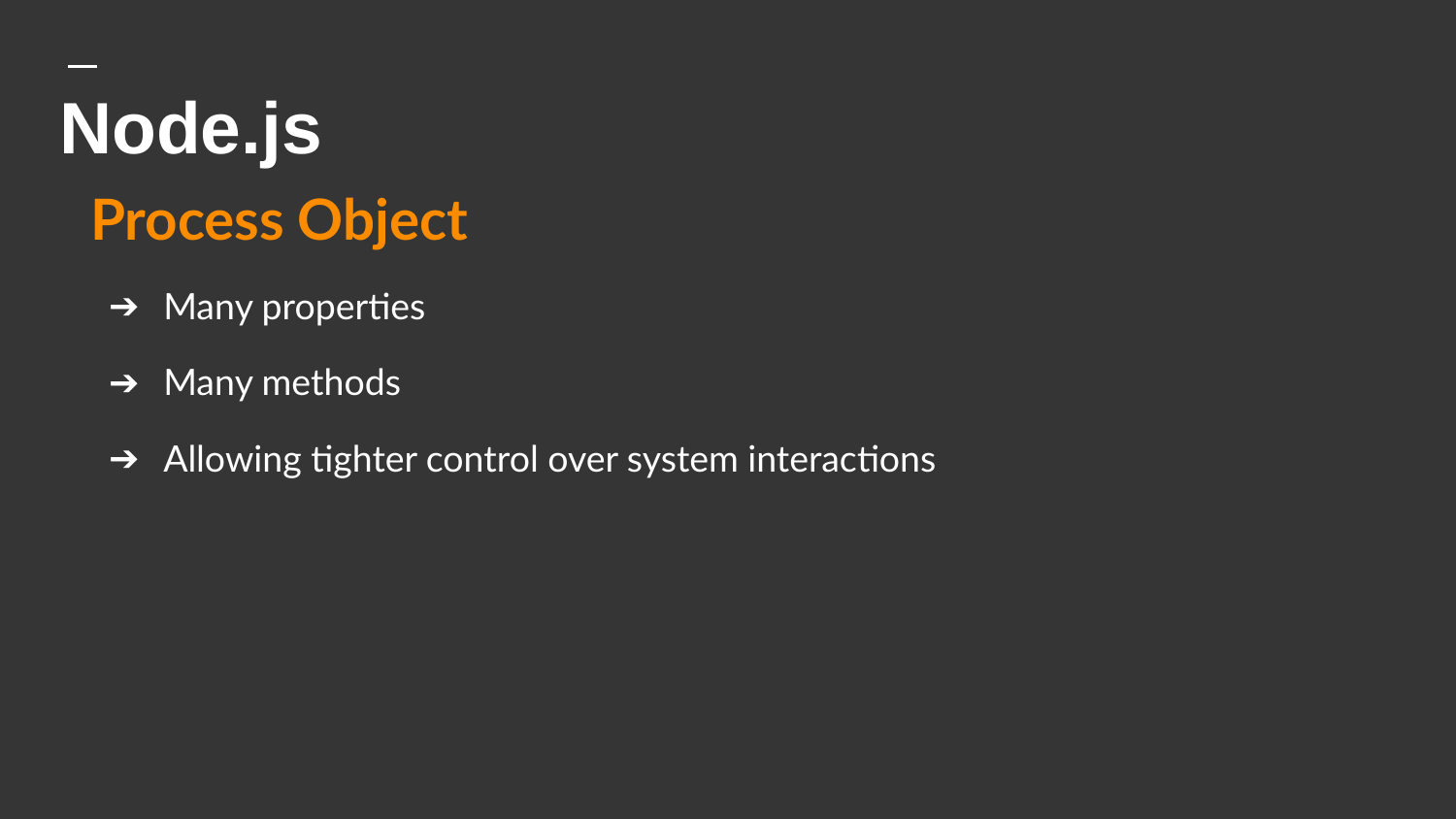

# Node.js
Process Object
Many properties
Many methods
Allowing tighter control over system interactions